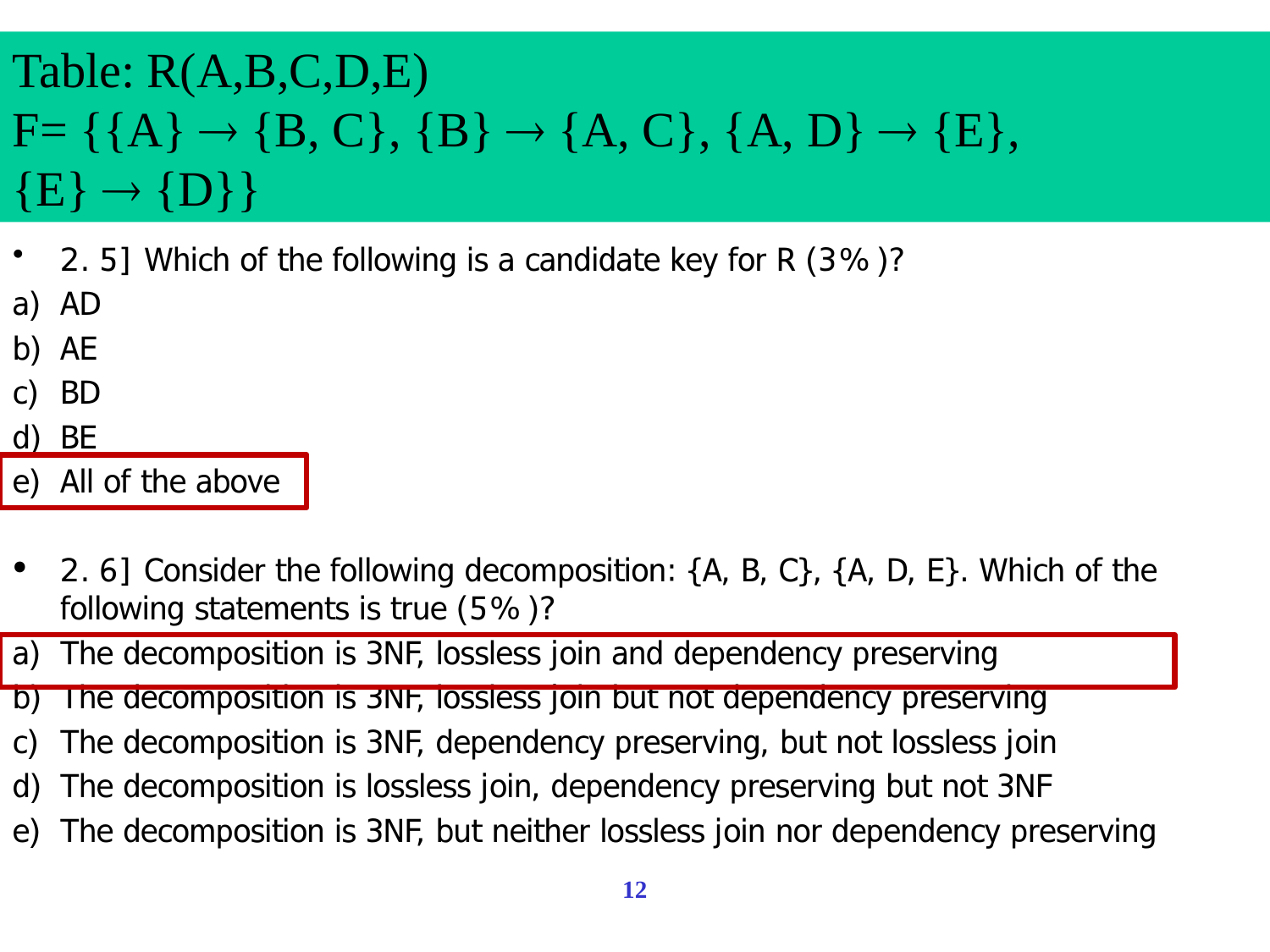

Table: R(A,B,C,D,E)
F= {{A} → {B, C}, {B} → {A, C}, {A, D} → {E},
{E} → {D}}
2. 5] Which of the following is a candidate key for R (3%)?
AD
AE
BD
BE
All of the above

2. 6] Consider the following decomposition: {A, B, C}, {A, D, E}. Which of the following statements is true (5%)?
The decomposition is 3NF, lossless join and dependency preserving
The decomposition is 3NF, lossless join but not dependency preserving
The decomposition is 3NF, dependency preserving, but not lossless join
The decomposition is lossless join, dependency preserving but not 3NF
The decomposition is 3NF, but neither lossless join nor dependency preserving

12